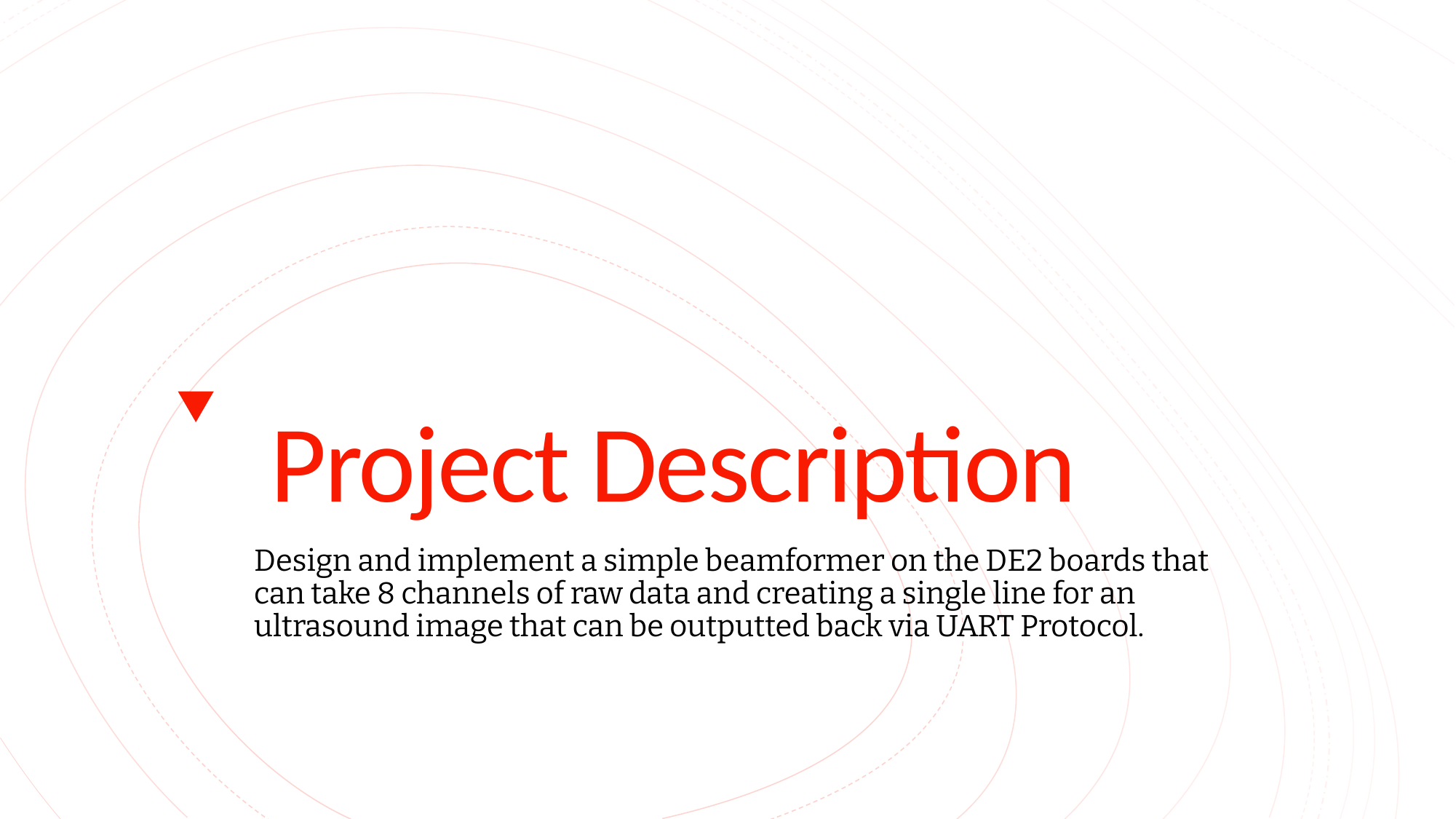

# Project Description

Design and implement a simple beamformer on the DE2 boards that can take 8 channels of raw data and creating a single line for an ultrasound image that can be outputted back via UART Protocol.